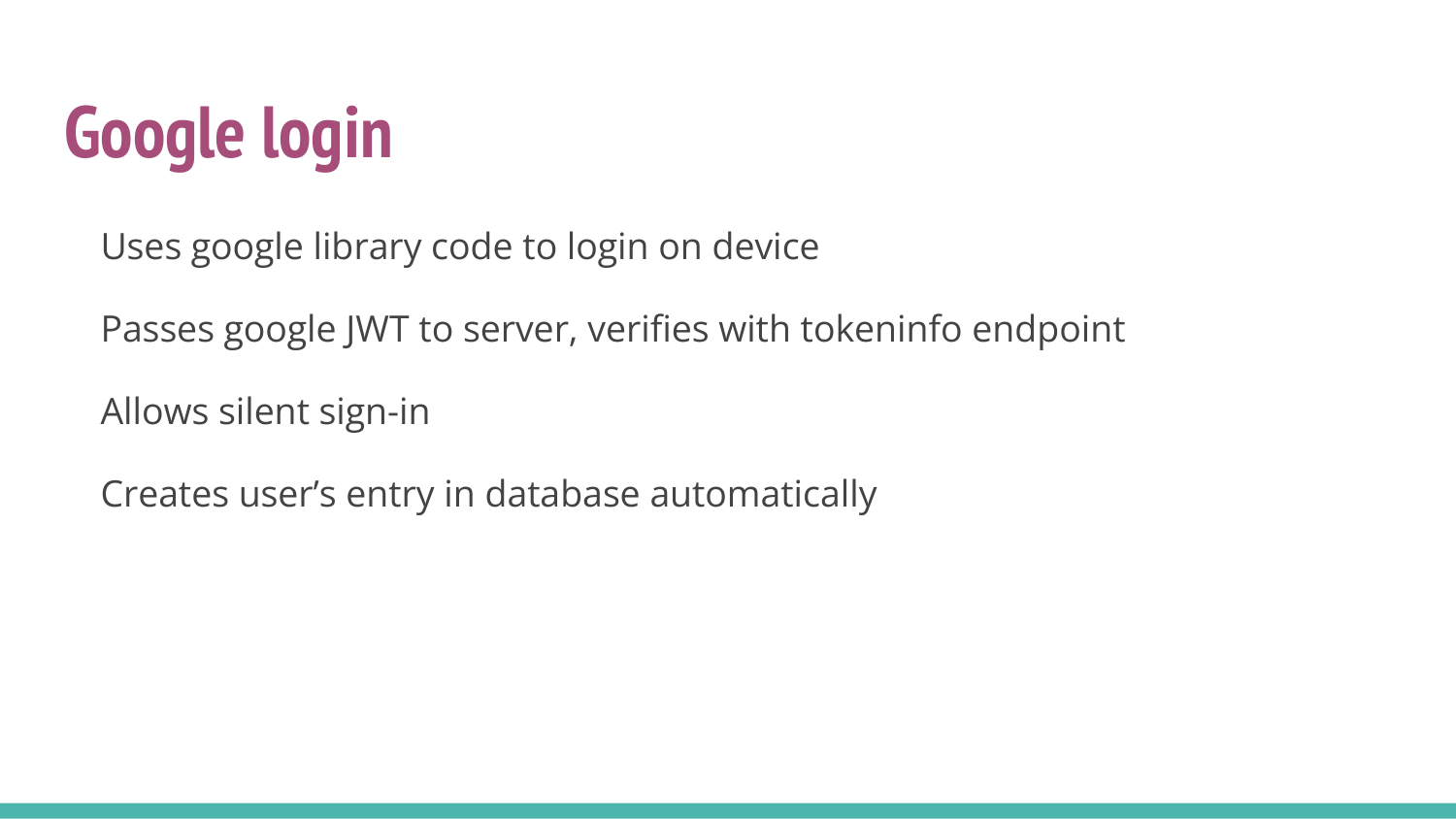

# Google login
Uses google library code to login on device
Passes google JWT to server, verifies with tokeninfo endpoint
Allows silent sign-in
Creates user’s entry in database automatically